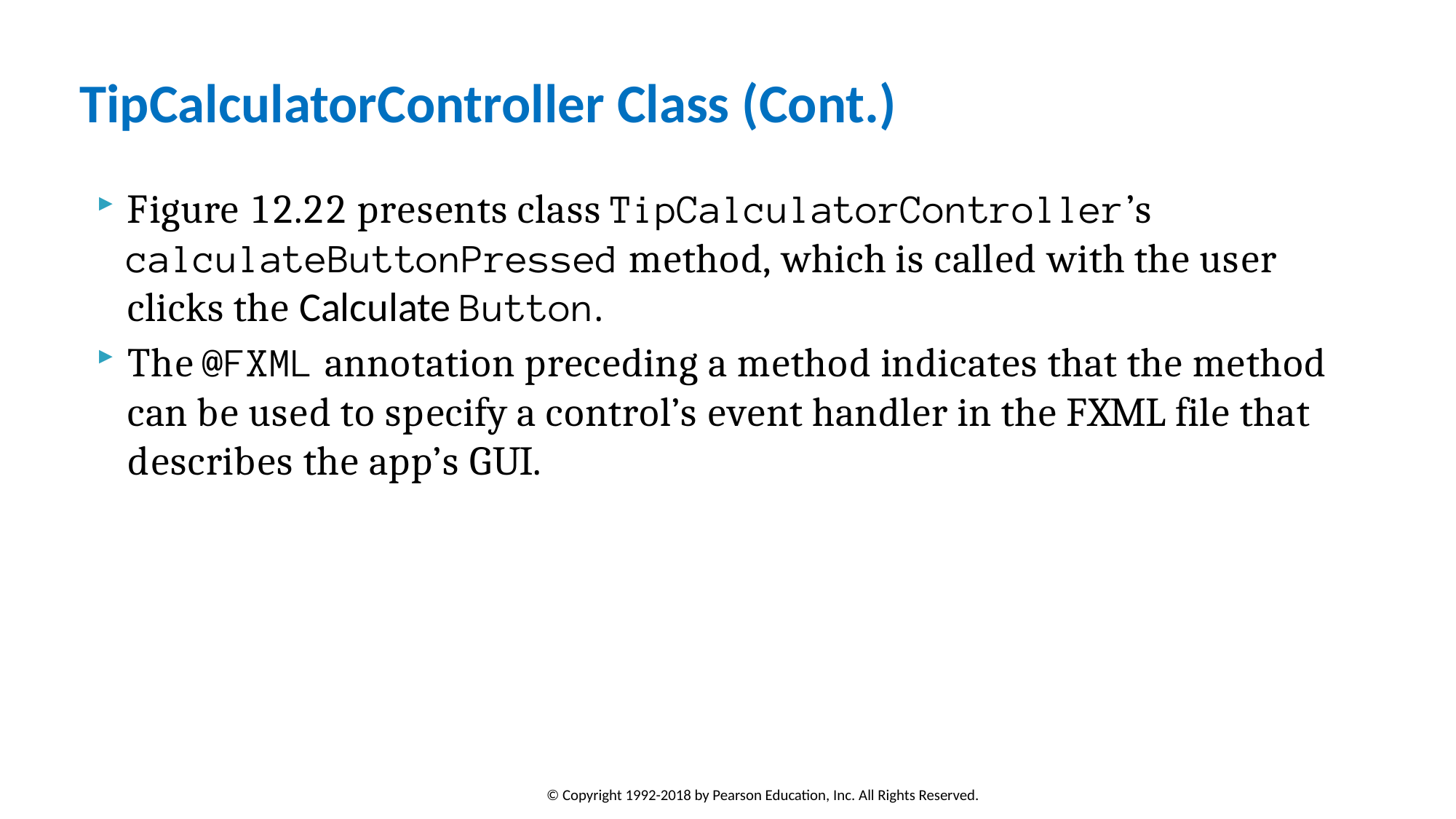

# TipCalculatorController Class (Cont.)
Figure 12.22 presents class TipCalculatorController’s calculateButtonPressed method, which is called with the user clicks the Calculate Button.
The @FXML annotation preceding a method indicates that the method can be used to specify a control’s event handler in the FXML file that describes the app’s GUI.
© Copyright 1992-2018 by Pearson Education, Inc. All Rights Reserved.